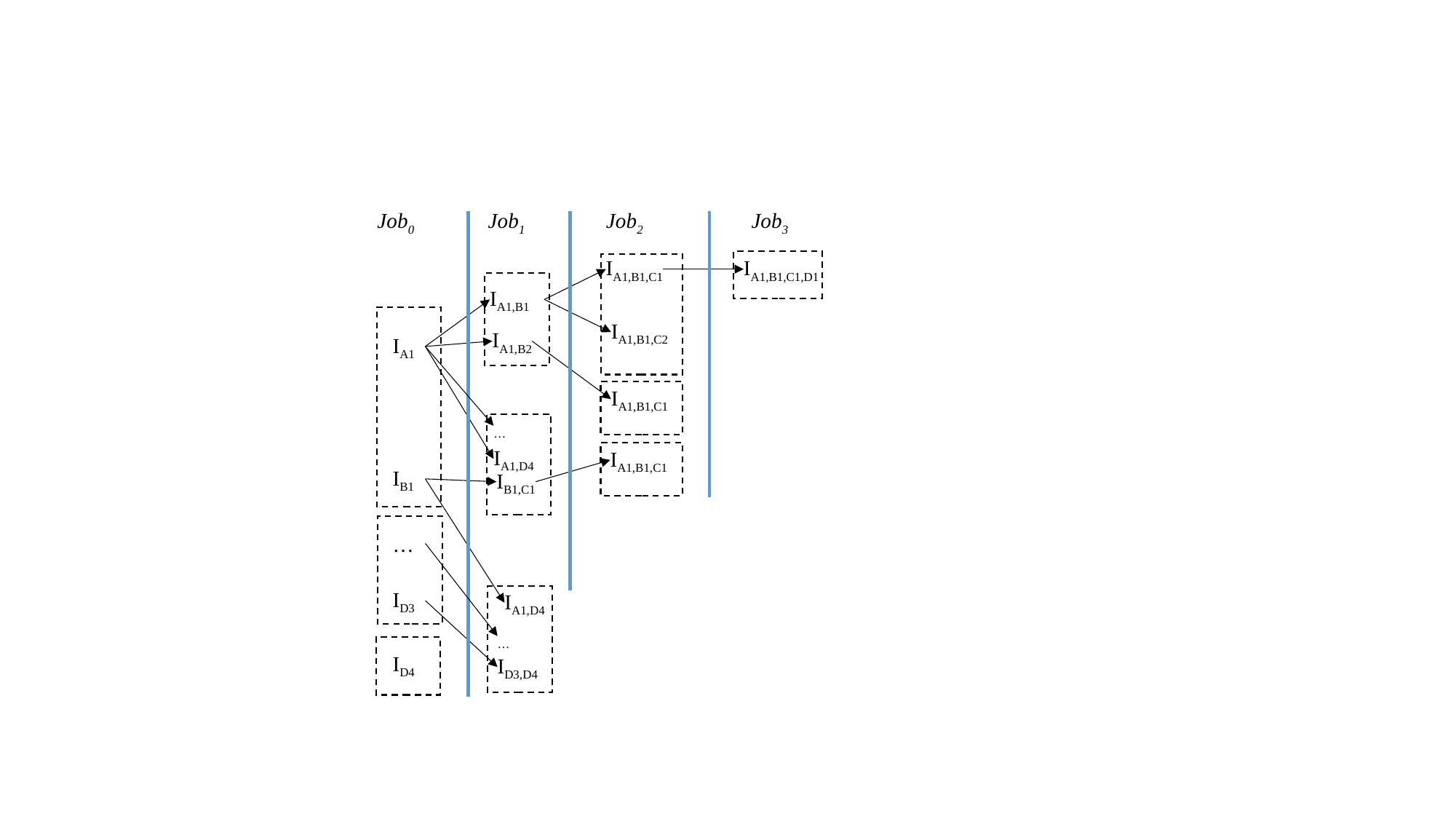

Job0
Job1
Job2
Job3

IA1,B1,C1
IA1,B1,C1,D1

IA1,B1

IA1,B1,C2
IA1,B2
IA1

IA1,B1,C1
…

IA1,D4
IA1,B1,C1
IB1
IB1,C1

…

ID3
IA1,D4
…

ID4
ID3,D4